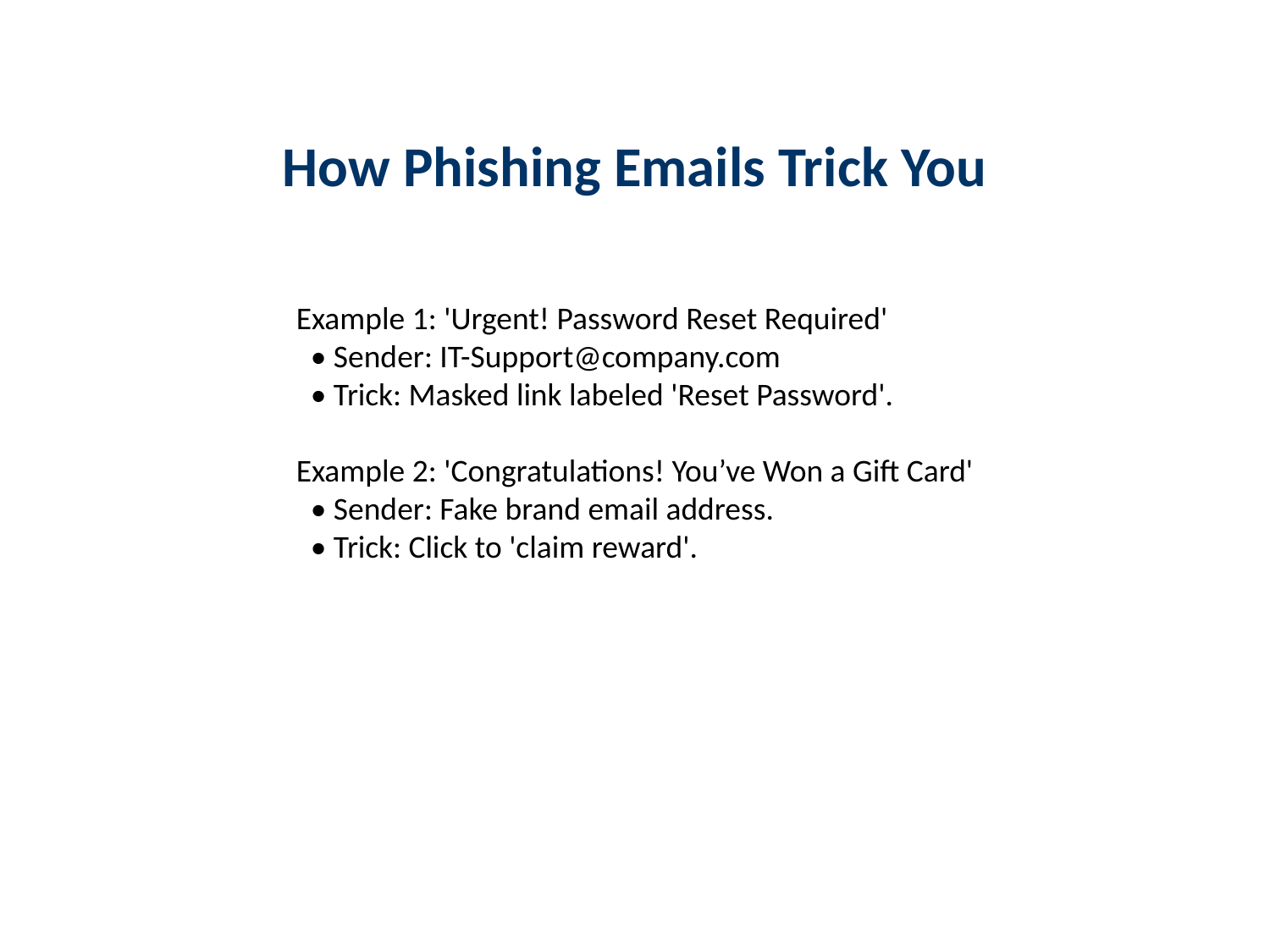

# How Phishing Emails Trick You

Example 1: 'Urgent! Password Reset Required'
  • Sender: IT-Support@company.com
  • Trick: Masked link labeled 'Reset Password'.

Example 2: 'Congratulations! You’ve Won a Gift Card'
  • Sender: Fake brand email address.
  • Trick: Click to 'claim reward'.